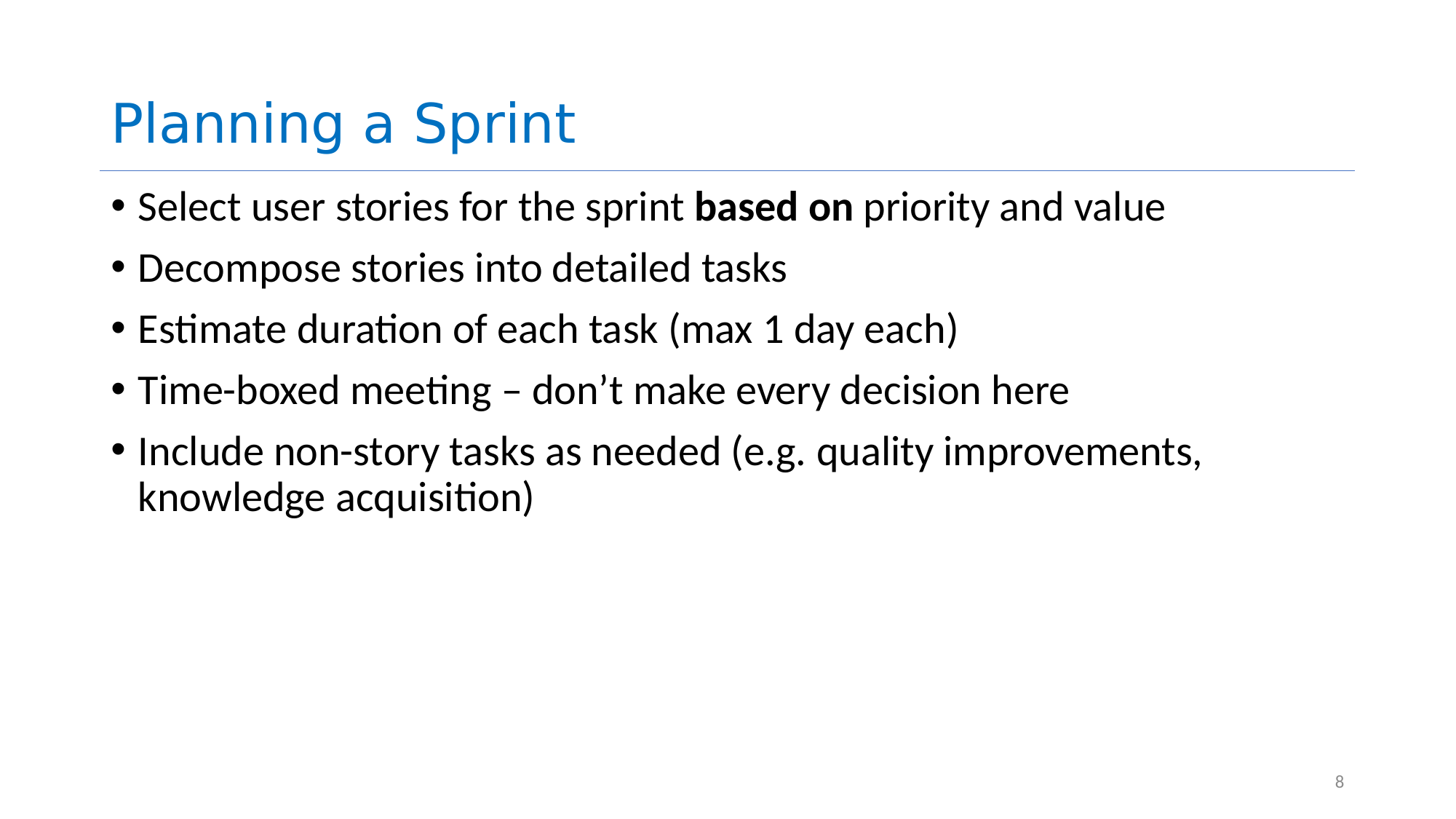

# Planning a Sprint
Select user stories for the sprint based on priority and value
Decompose stories into detailed tasks
Estimate duration of each task (max 1 day each)
Time-boxed meeting – don’t make every decision here
Include non-story tasks as needed (e.g. quality improvements, knowledge acquisition)

8